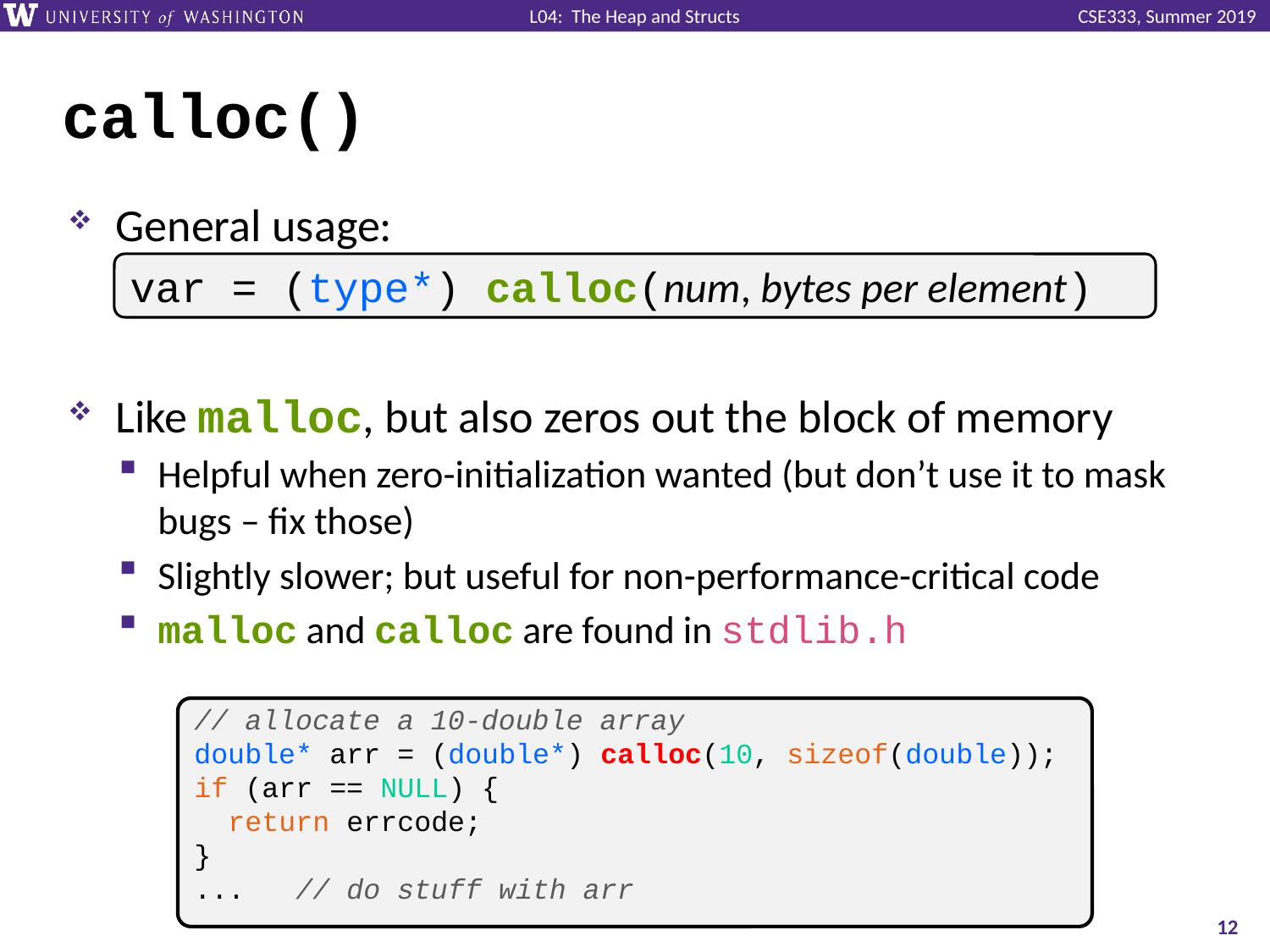

# calloc()
General usage:

Like malloc, but also zeros out the block of memory
Helpful when zero-initialization wanted (but don’t use it to mask bugs – fix those)
Slightly slower; but useful for non-performance-critical code
malloc and calloc are found in stdlib.h
var = (type*) calloc(num, bytes per element)
// allocate a 10-double array
double* arr = (double*) calloc(10, sizeof(double));
if (arr == NULL) {
  return errcode;
}
...   // do stuff with arr
12